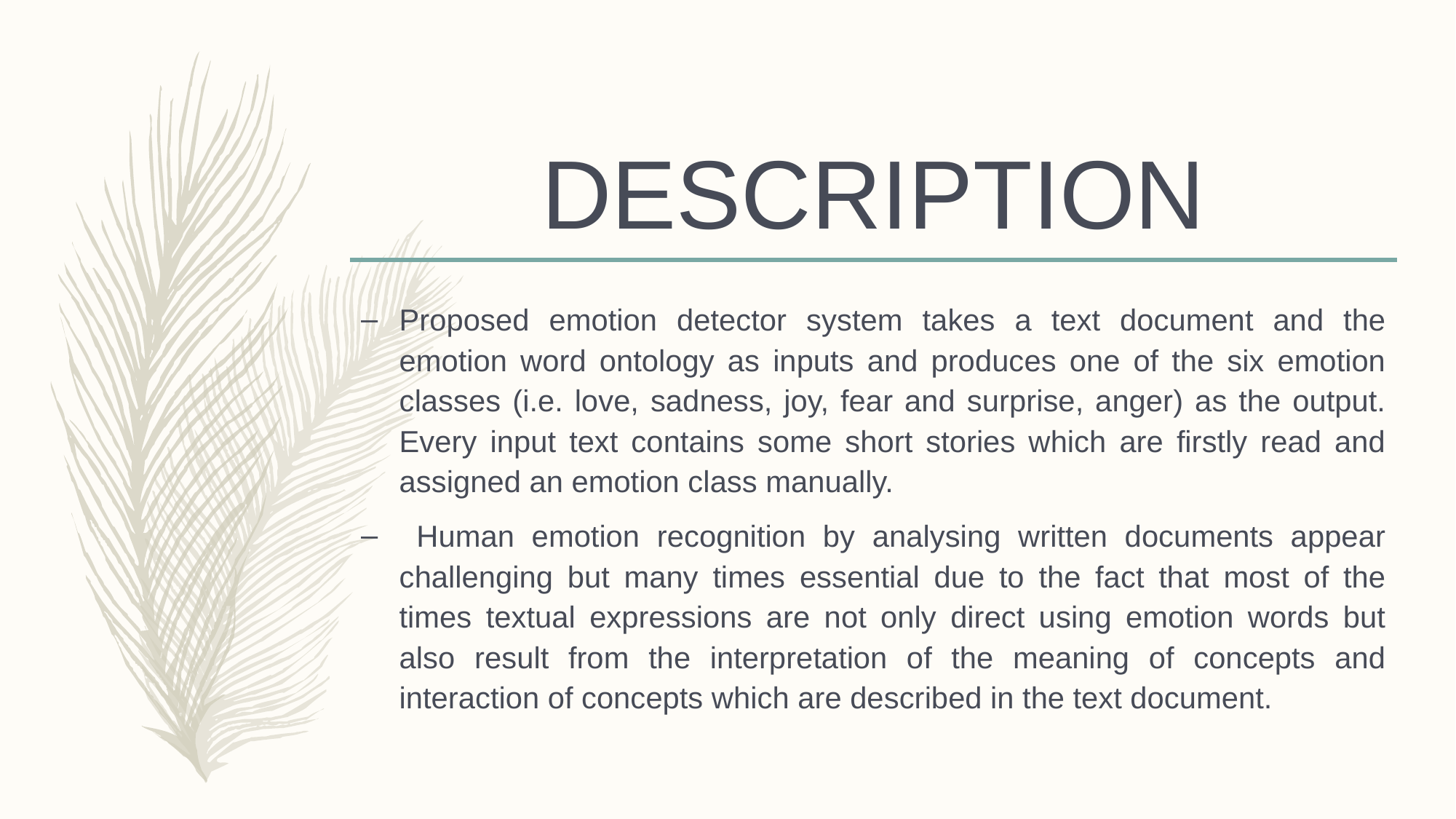

# DESCRIPTION
Proposed emotion detector system takes a text document and the emotion word ontology as inputs and produces one of the six emotion classes (i.e. love, sadness, joy, fear and surprise, anger) as the output. Every input text contains some short stories which are firstly read and assigned an emotion class manually.
 Human emotion recognition by analysing written documents appear challenging but many times essential due to the fact that most of the times textual expressions are not only direct using emotion words but also result from the interpretation of the meaning of concepts and interaction of concepts which are described in the text document.